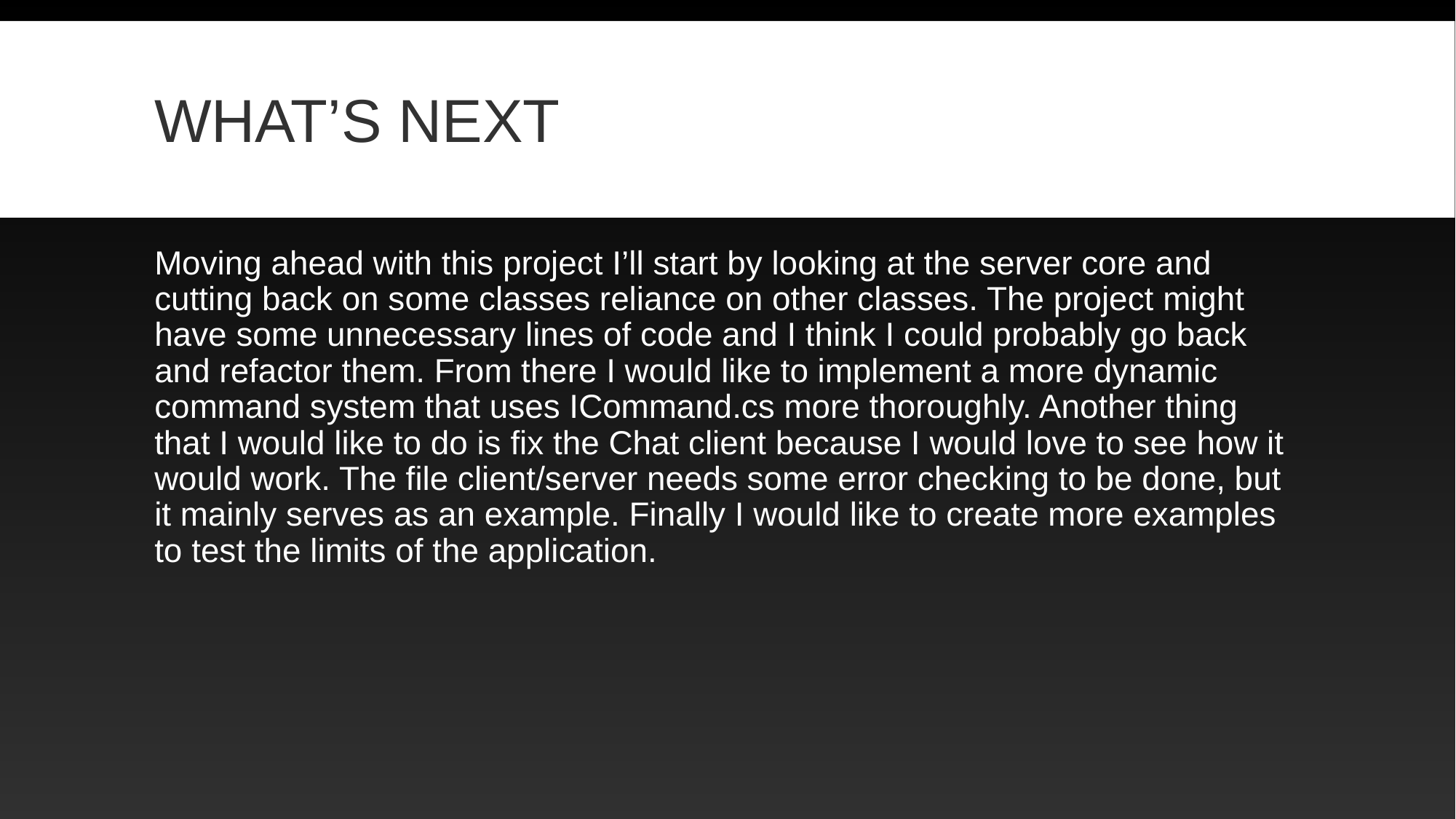

# What’s Next
Moving ahead with this project I’ll start by looking at the server core and cutting back on some classes reliance on other classes. The project might have some unnecessary lines of code and I think I could probably go back and refactor them. From there I would like to implement a more dynamic command system that uses ICommand.cs more thoroughly. Another thing that I would like to do is fix the Chat client because I would love to see how it would work. The file client/server needs some error checking to be done, but it mainly serves as an example. Finally I would like to create more examples to test the limits of the application.